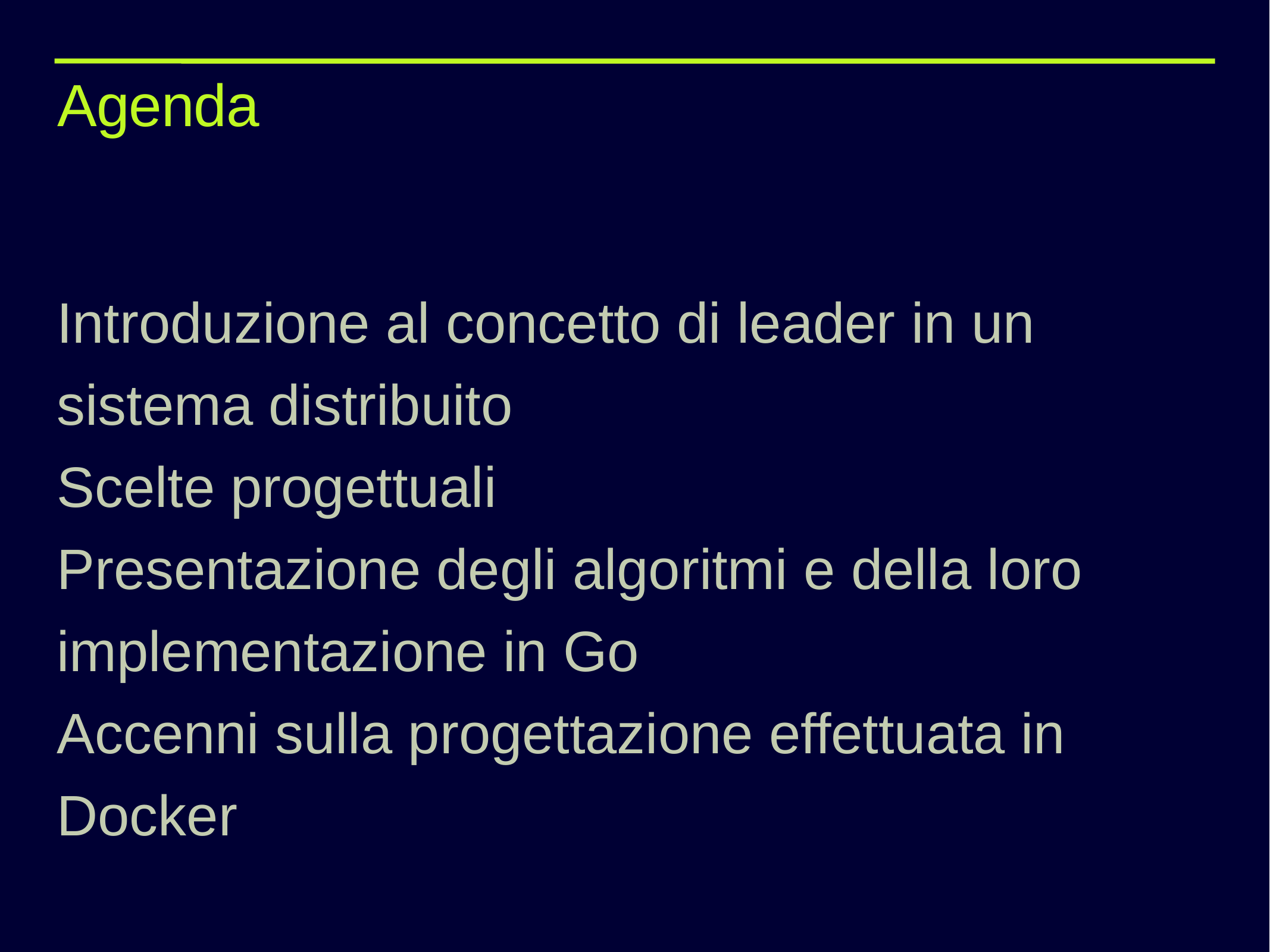

# Agenda
Introduzione al concetto di leader in un sistema distribuito
Scelte progettuali
Presentazione degli algoritmi e della loro implementazione in Go
Accenni sulla progettazione effettuata in Docker